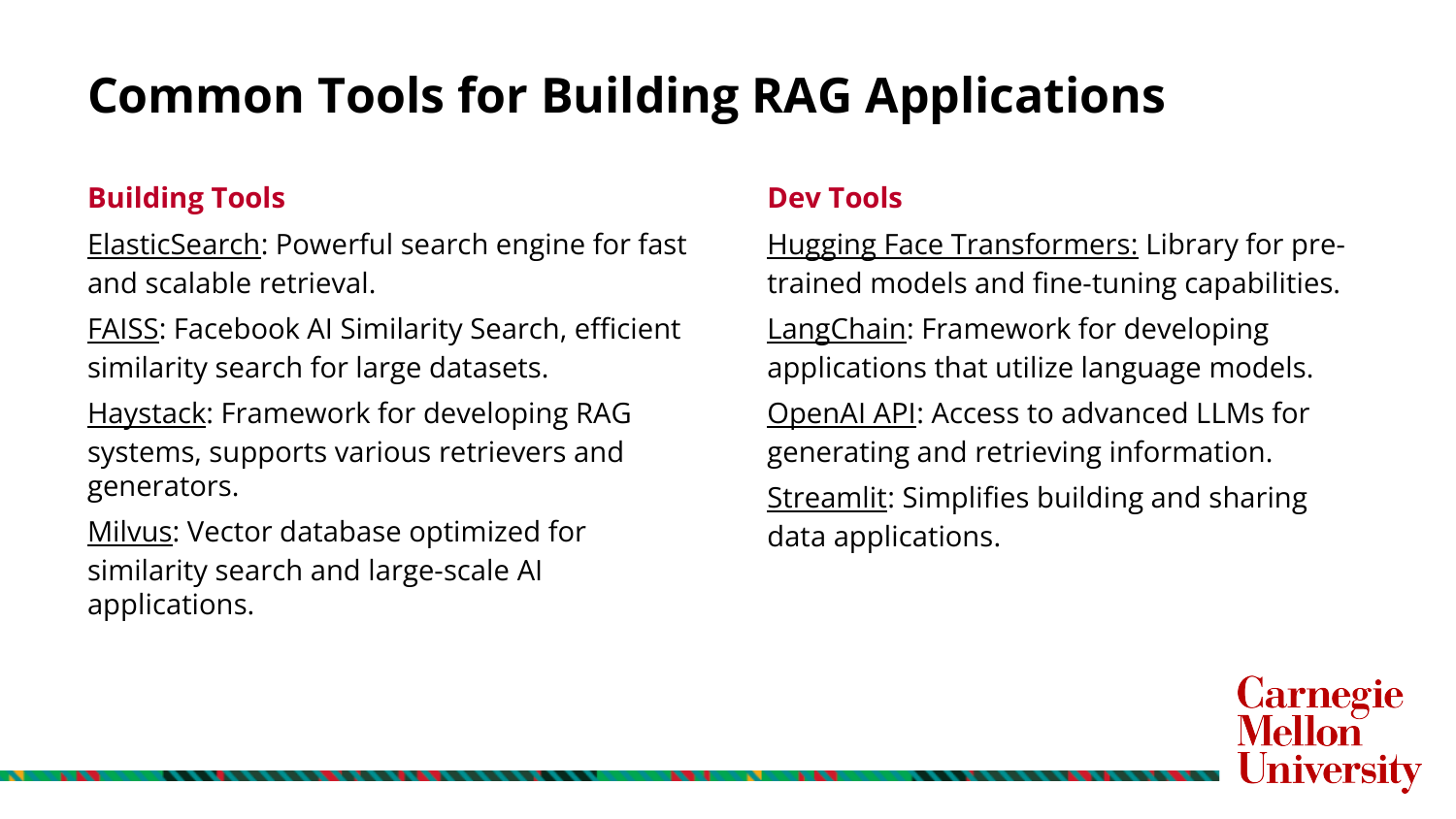

# Common Tools for Building RAG Applications
Building Tools
ElasticSearch: Powerful search engine for fast and scalable retrieval.
FAISS: Facebook AI Similarity Search, efficient similarity search for large datasets.
Haystack: Framework for developing RAG systems, supports various retrievers and generators.
Milvus: Vector database optimized for similarity search and large-scale AI applications.
Dev Tools
Hugging Face Transformers: Library for pre-trained models and fine-tuning capabilities.
LangChain: Framework for developing applications that utilize language models.
OpenAI API: Access to advanced LLMs for generating and retrieving information.
Streamlit: Simplifies building and sharing data applications.